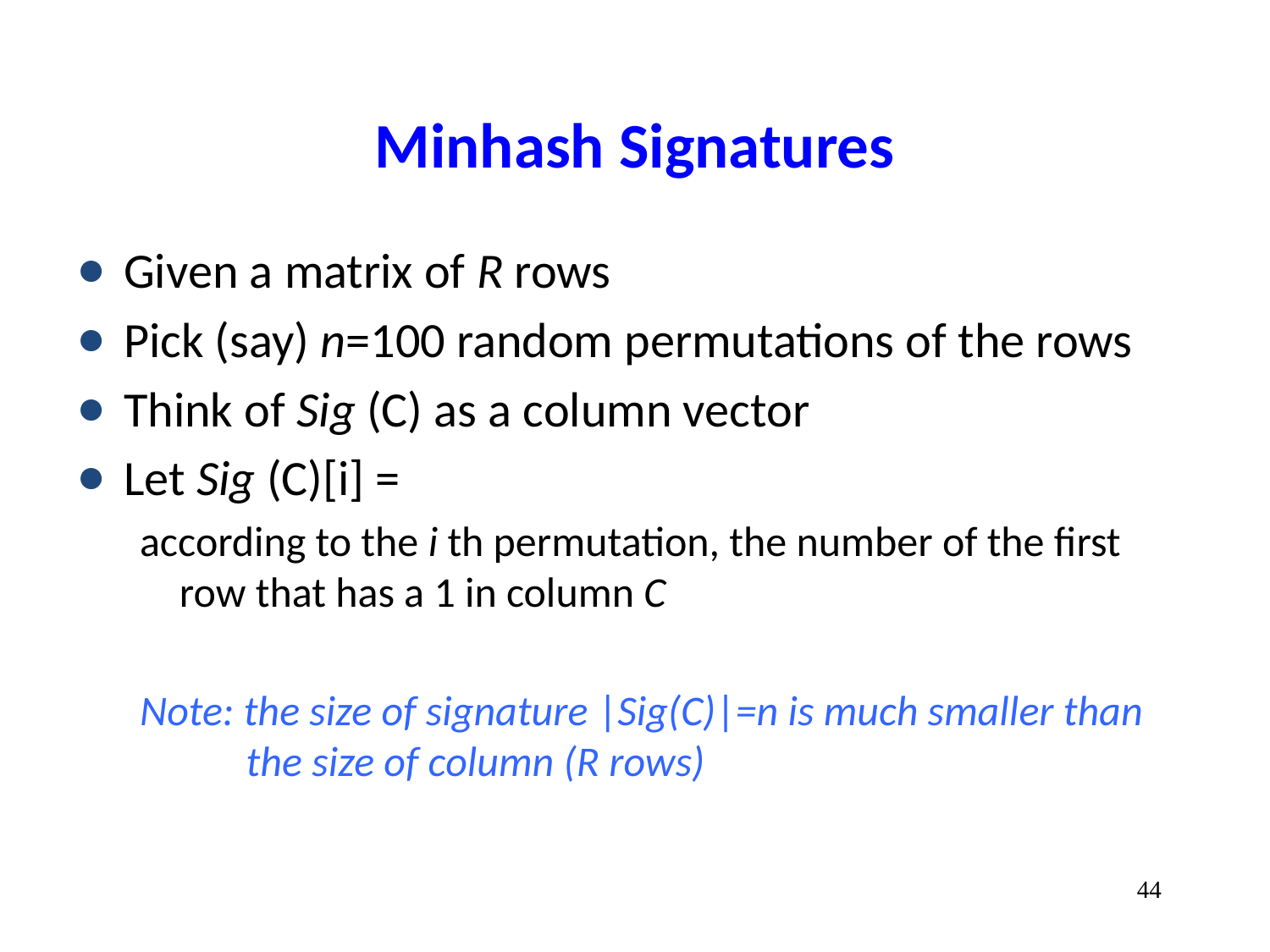

# Minhash Signatures
Given a matrix of R rows
Pick (say) n=100 random permutations of the rows
Think of Sig (C) as a column vector
Let Sig (C)[i] =
according to the i th permutation, the number of the first row that has a 1 in column C

Note: the size of signature |Sig(C)|=n is much smaller than
       the size of column (R rows)
44